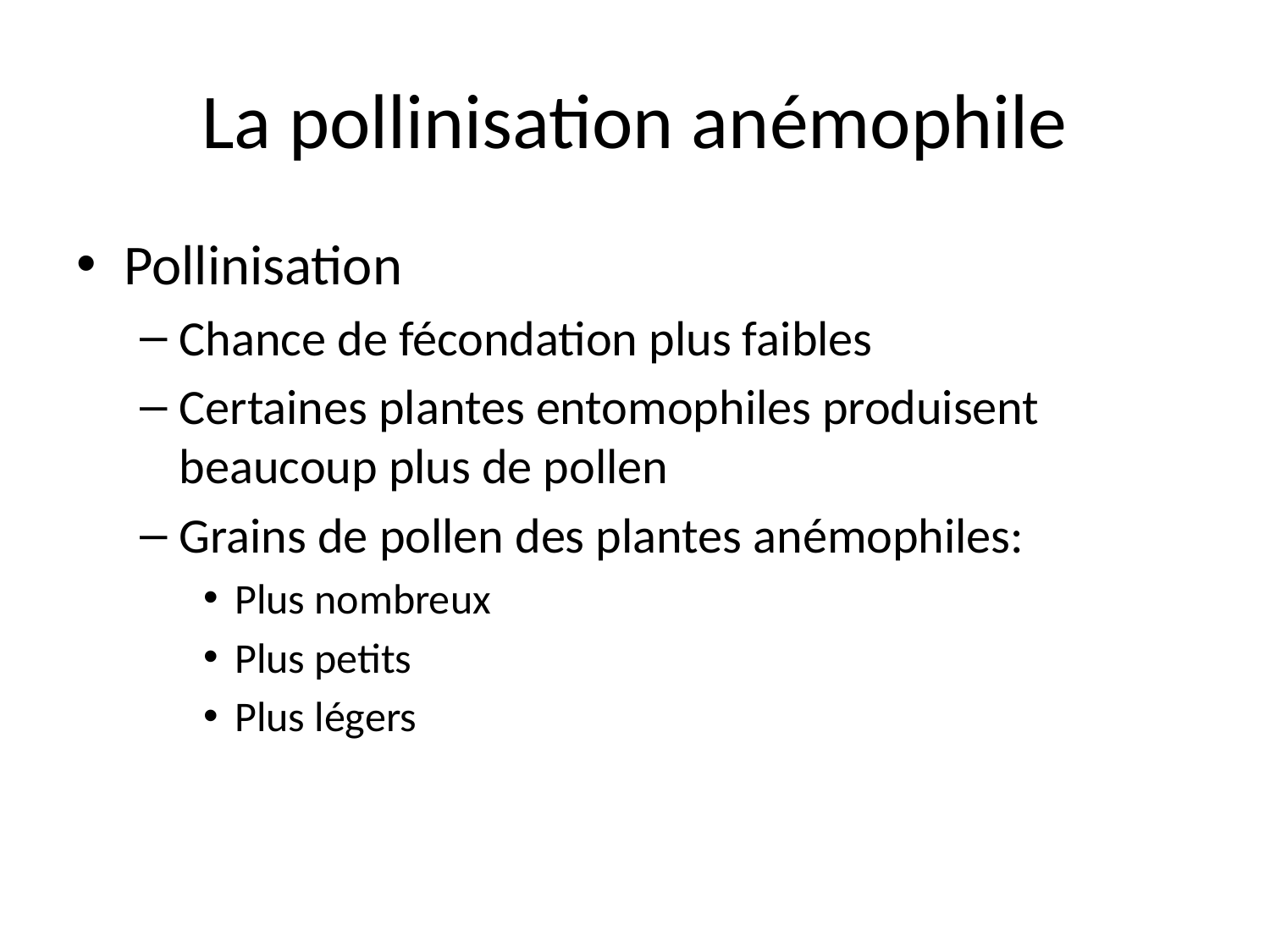

# La pollinisation anémophile
Pollinisation
Chance de fécondation plus faibles
Certaines plantes entomophiles produisent beaucoup plus de pollen
Grains de pollen des plantes anémophiles:
Plus nombreux
Plus petits
Plus légers